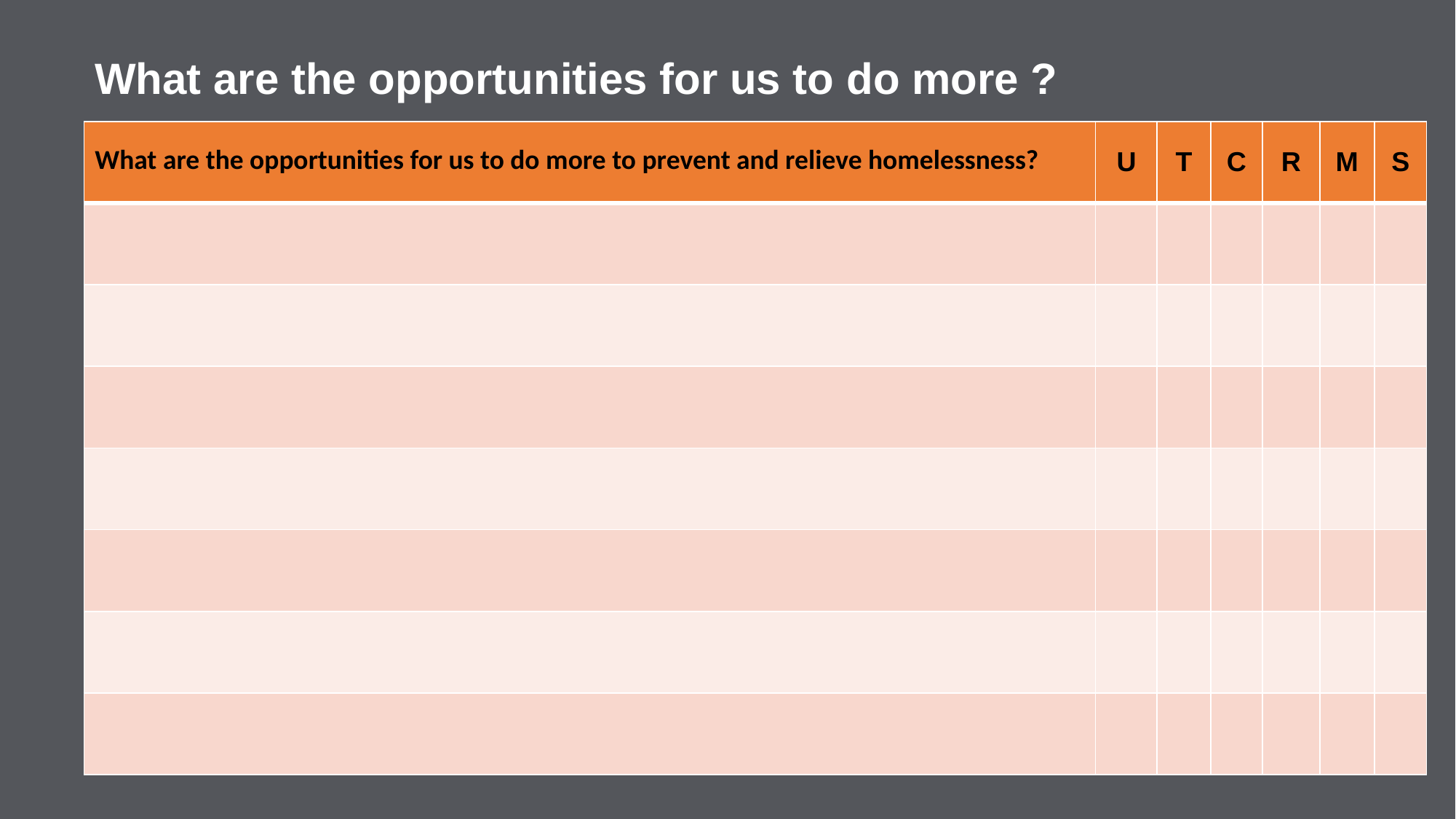

# What are the opportunities for us to do more ?
| What are the opportunities for us to do more to prevent and relieve homelessness? | U | T | C | R | M | S |
| --- | --- | --- | --- | --- | --- | --- |
|  |  |  |  |  |  |  |
|  |  |  |  |  |  |  |
|  |  |  |  |  |  |  |
|  |  |  |  |  |  |  |
|  |  |  |  |  |  |  |
|  |  |  |  |  |  |  |
|  |  |  |  |  |  |  |